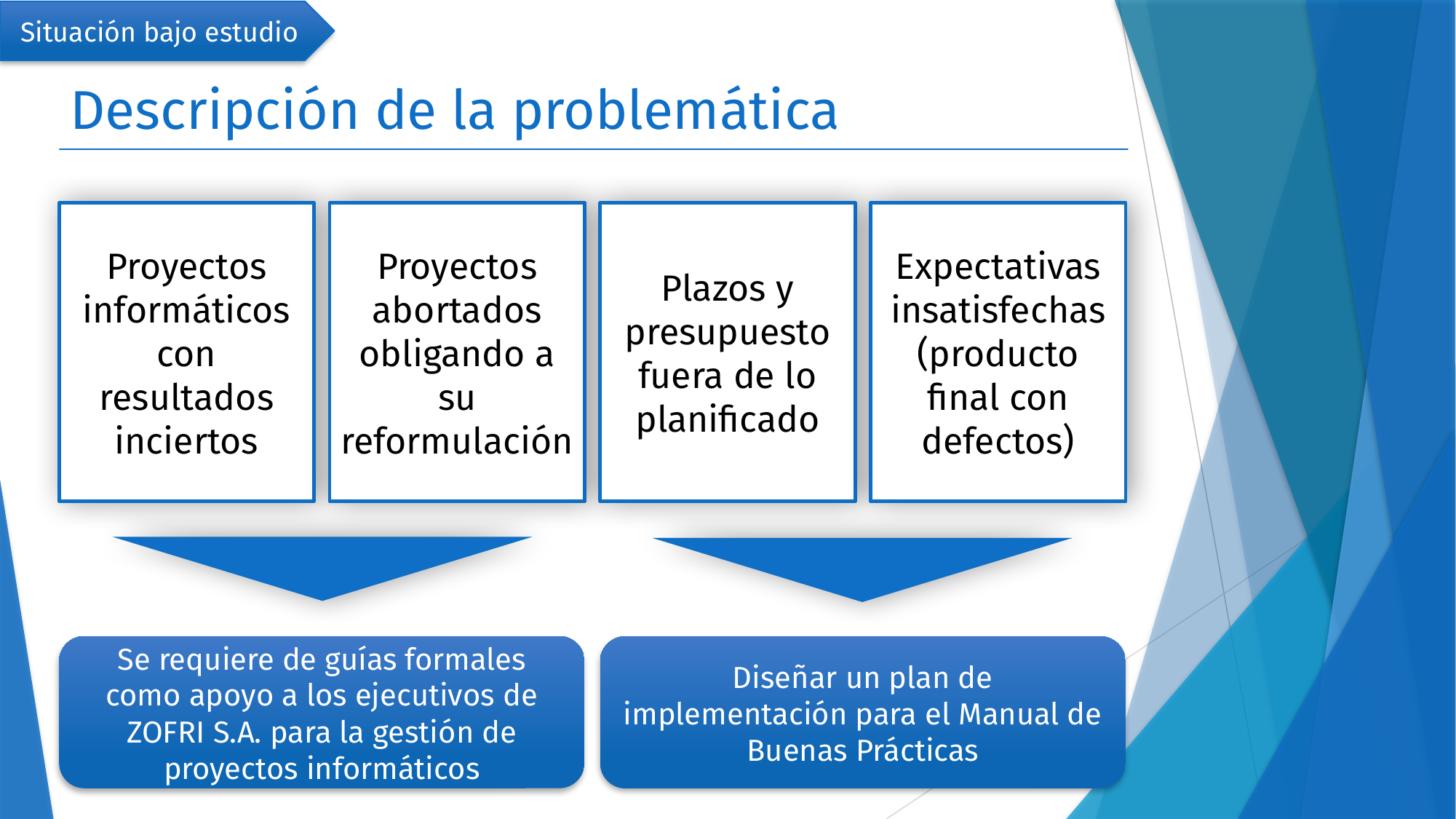

Situación bajo estudio
# Descripción de la problemática
Proyectos informáticos con resultados inciertos
Proyectos abortados obligando a su reformulación
Plazos y presupuesto fuera de lo planificado
Expectativas insatisfechas (producto final con defectos)

Se requiere de guías formales como apoyo a los ejecutivos de ZOFRI S.A. para la gestión de proyectos informáticos
Diseñar un plan de implementación para el Manual de Buenas Prácticas